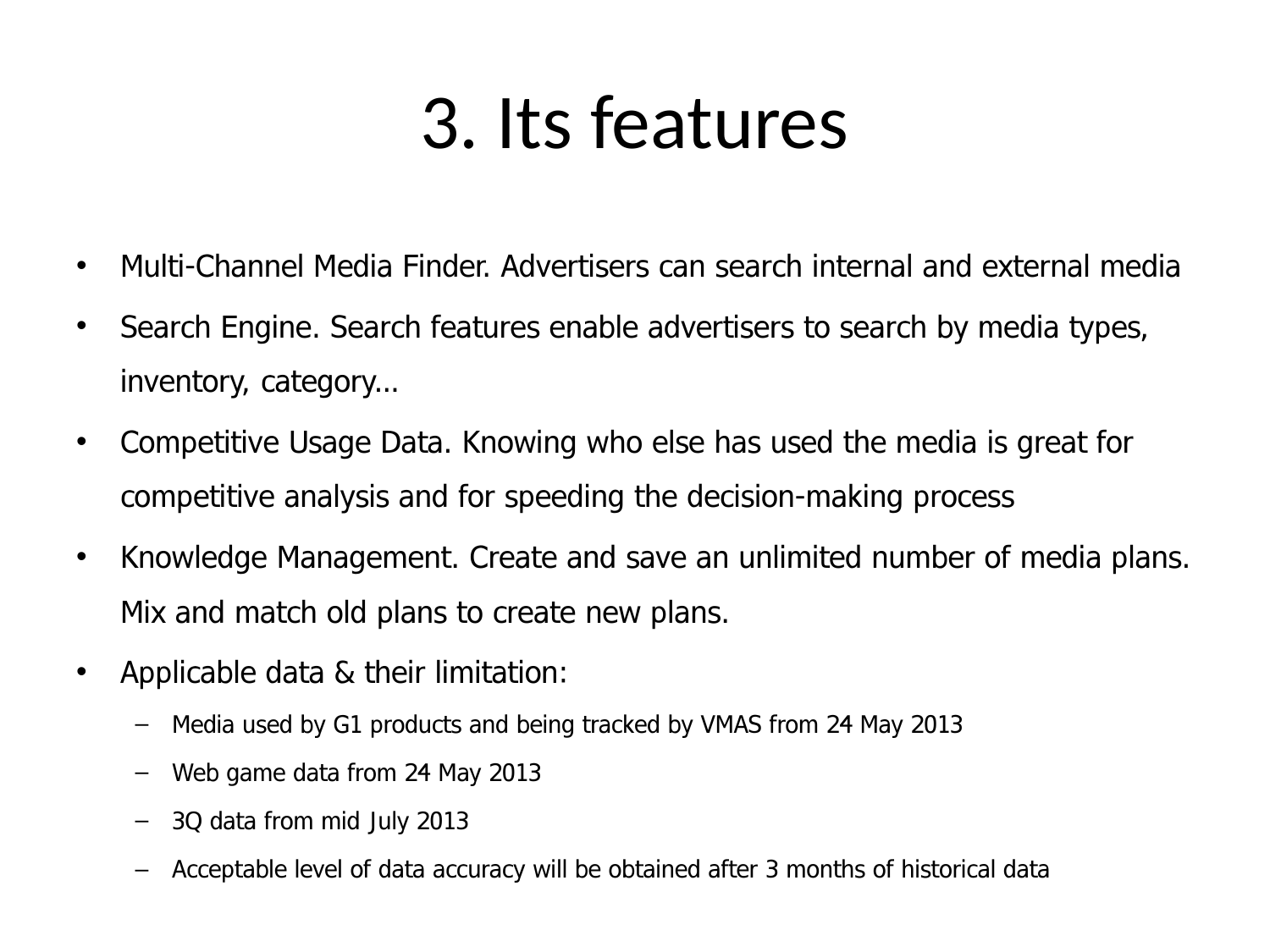

# 3. Its features
Multi-Channel Media Finder. Advertisers can search internal and external media
Search Engine. Search features enable advertisers to search by media types, inventory, category…
Competitive Usage Data. Knowing who else has used the media is great for competitive analysis and for speeding the decision-making process
Knowledge Management. Create and save an unlimited number of media plans. Mix and match old plans to create new plans.
Applicable data & their limitation:
Media used by G1 products and being tracked by VMAS from 24 May 2013
Web game data from 24 May 2013
3Q data from mid July 2013
Acceptable level of data accuracy will be obtained after 3 months of historical data